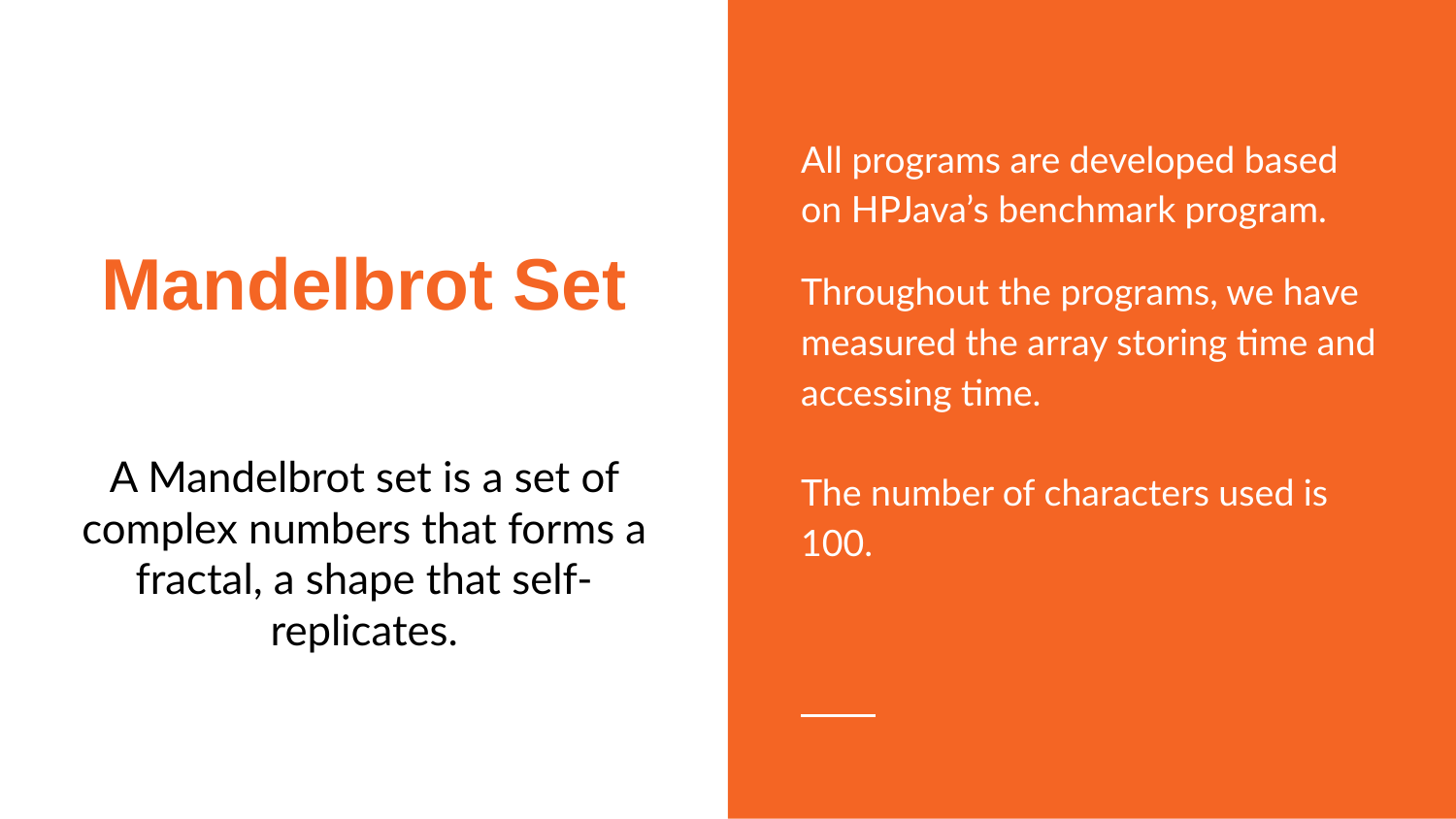

All programs are developed based on HPJava’s benchmark program.
Throughout the programs, we have measured the array storing time and accessing time.
The number of characters used is 100.

# Mandelbrot Set
A Mandelbrot set is a set of complex numbers that forms a fractal, a shape that self-replicates.